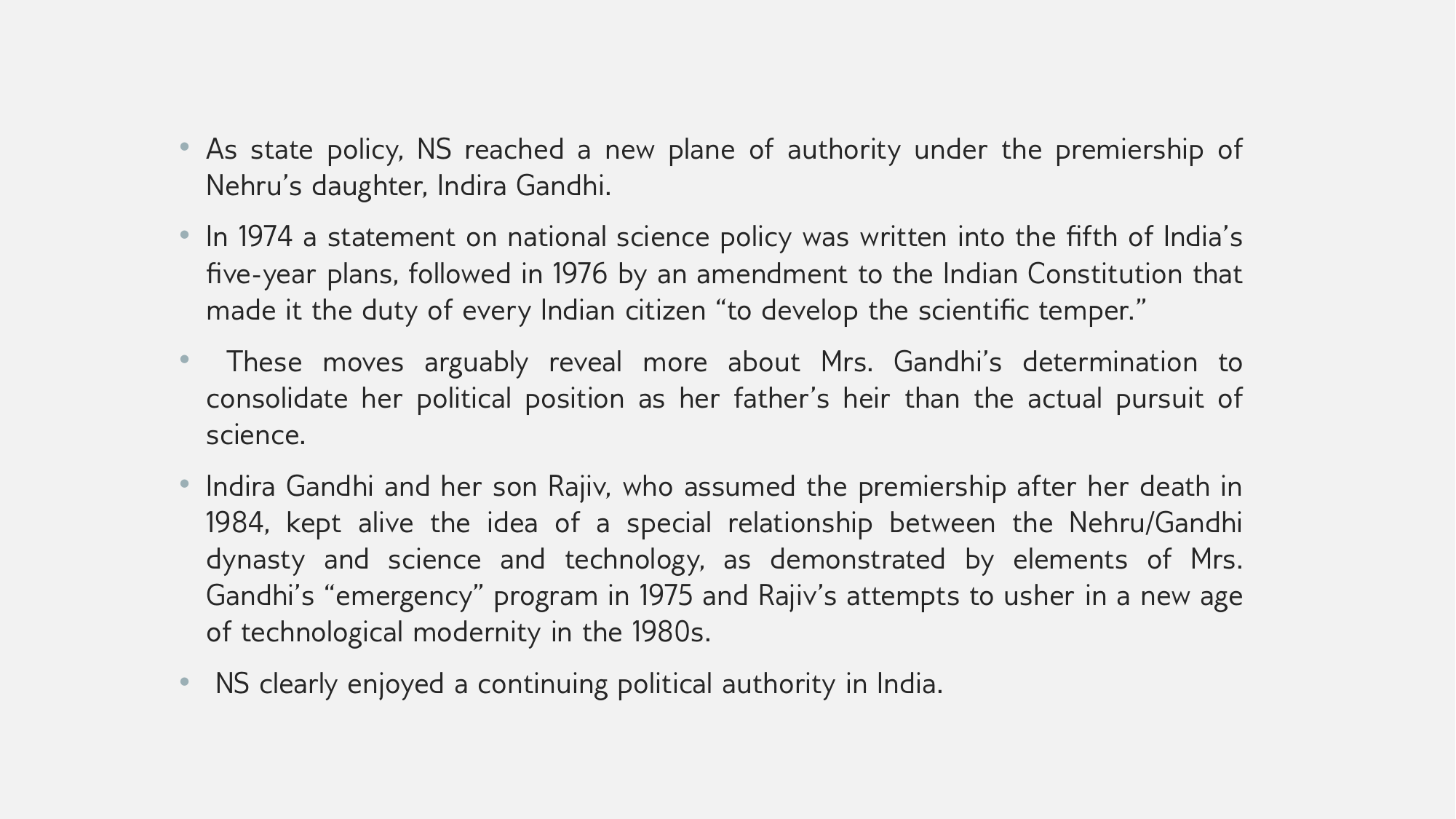

As state policy, NS reached a new plane of authority under the premiership of Nehru’s daughter, Indira Gandhi.
In 1974 a statement on national science policy was written into the fifth of India’s five-year plans, followed in 1976 by an amendment to the Indian Constitution that made it the duty of every Indian citizen “to develop the scientific temper.”
 These moves arguably reveal more about Mrs. Gandhi’s determination to consolidate her political position as her father’s heir than the actual pursuit of science.
Indira Gandhi and her son Rajiv, who assumed the premiership after her death in 1984, kept alive the idea of a special relationship between the Nehru/Gandhi dynasty and science and technology, as demonstrated by elements of Mrs. Gandhi’s “emergency” program in 1975 and Rajiv’s attempts to usher in a new age of technological modernity in the 1980s.
 NS clearly enjoyed a continuing political authority in India.